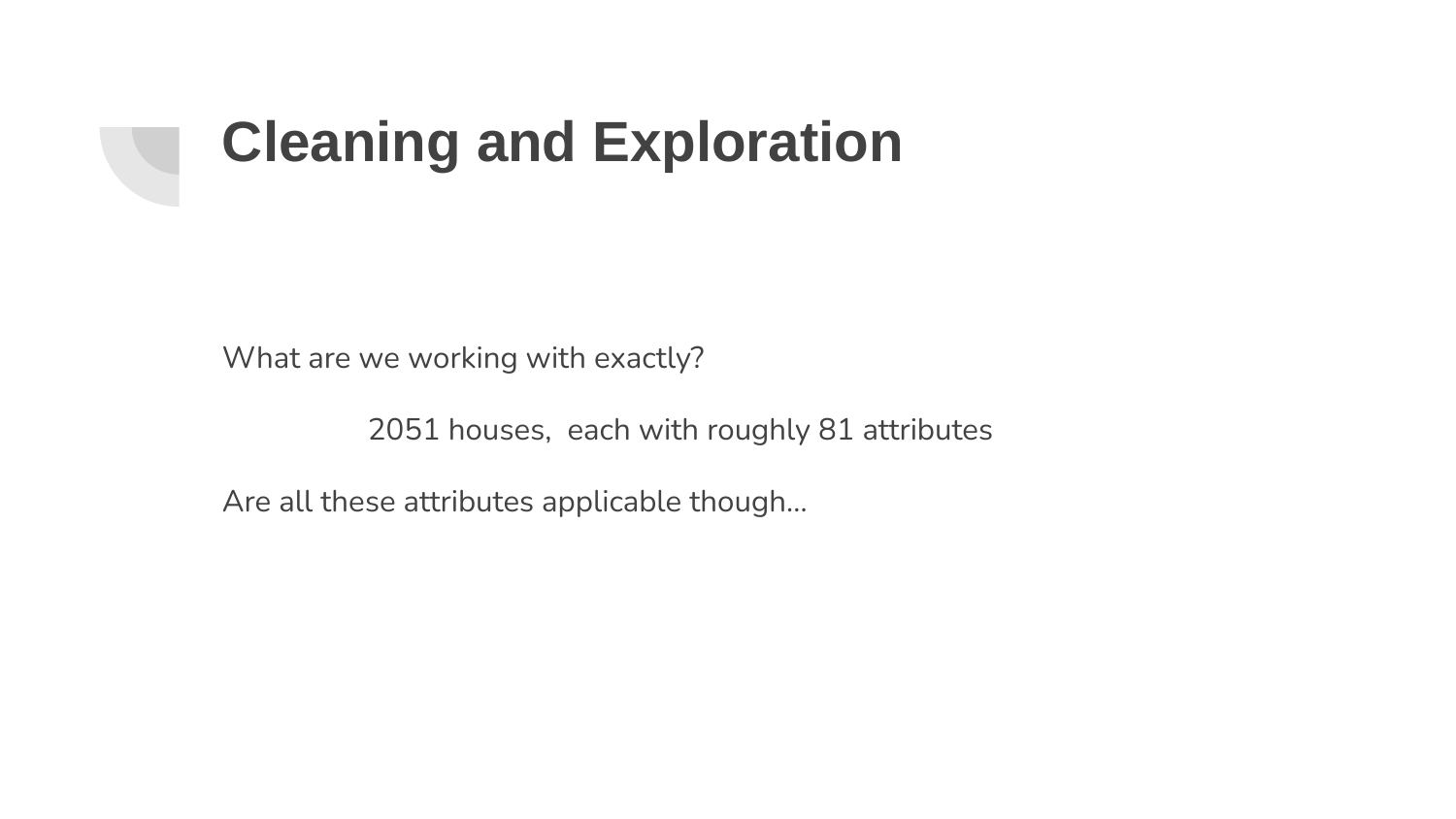

# Cleaning and Exploration
What are we working with exactly?
	2051 houses,  each with roughly 81 attributes
Are all these attributes applicable though...